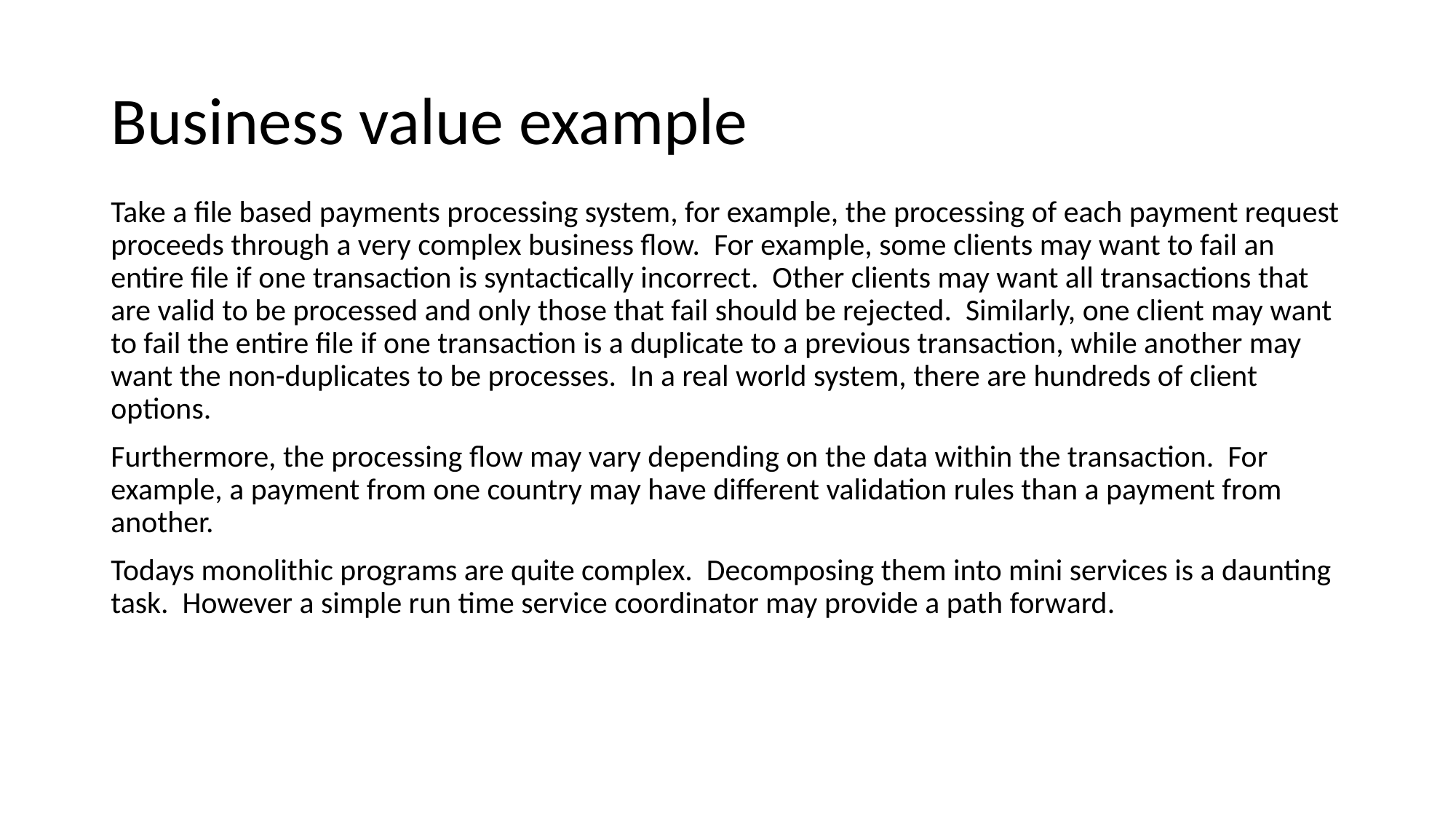

# Business value example
Take a file based payments processing system, for example, the processing of each payment request proceeds through a very complex business flow.  For example, some clients may want to fail an entire file if one transaction is syntactically incorrect.  Other clients may want all transactions that are valid to be processed and only those that fail should be rejected.  Similarly, one client may want to fail the entire file if one transaction is a duplicate to a previous transaction, while another may want the non-duplicates to be processes.  In a real world system, there are hundreds of client options.
Furthermore, the processing flow may vary depending on the data within the transaction.  For example, a payment from one country may have different validation rules than a payment from another.
Todays monolithic programs are quite complex.  Decomposing them into mini services is a daunting task.  However a simple run time service coordinator may provide a path forward.